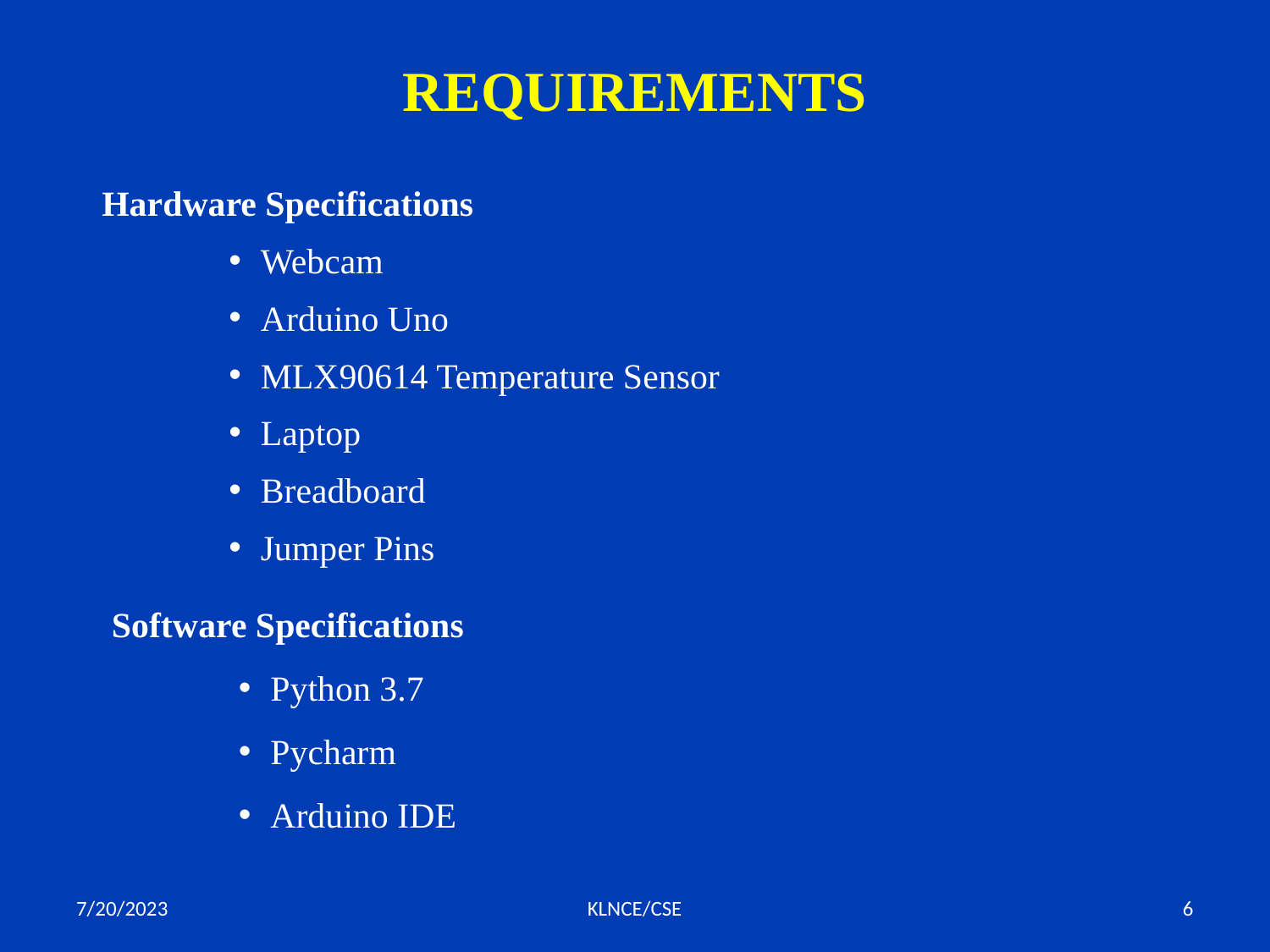

# REQUIREMENTS
Hardware Specifications
Webcam
Arduino Uno
MLX90614 Temperature Sensor
Laptop
Breadboard
Jumper Pins
Software Specifications
Python 3.7
Pycharm
Arduino IDE
7/20/2023
KLNCE/CSE
6